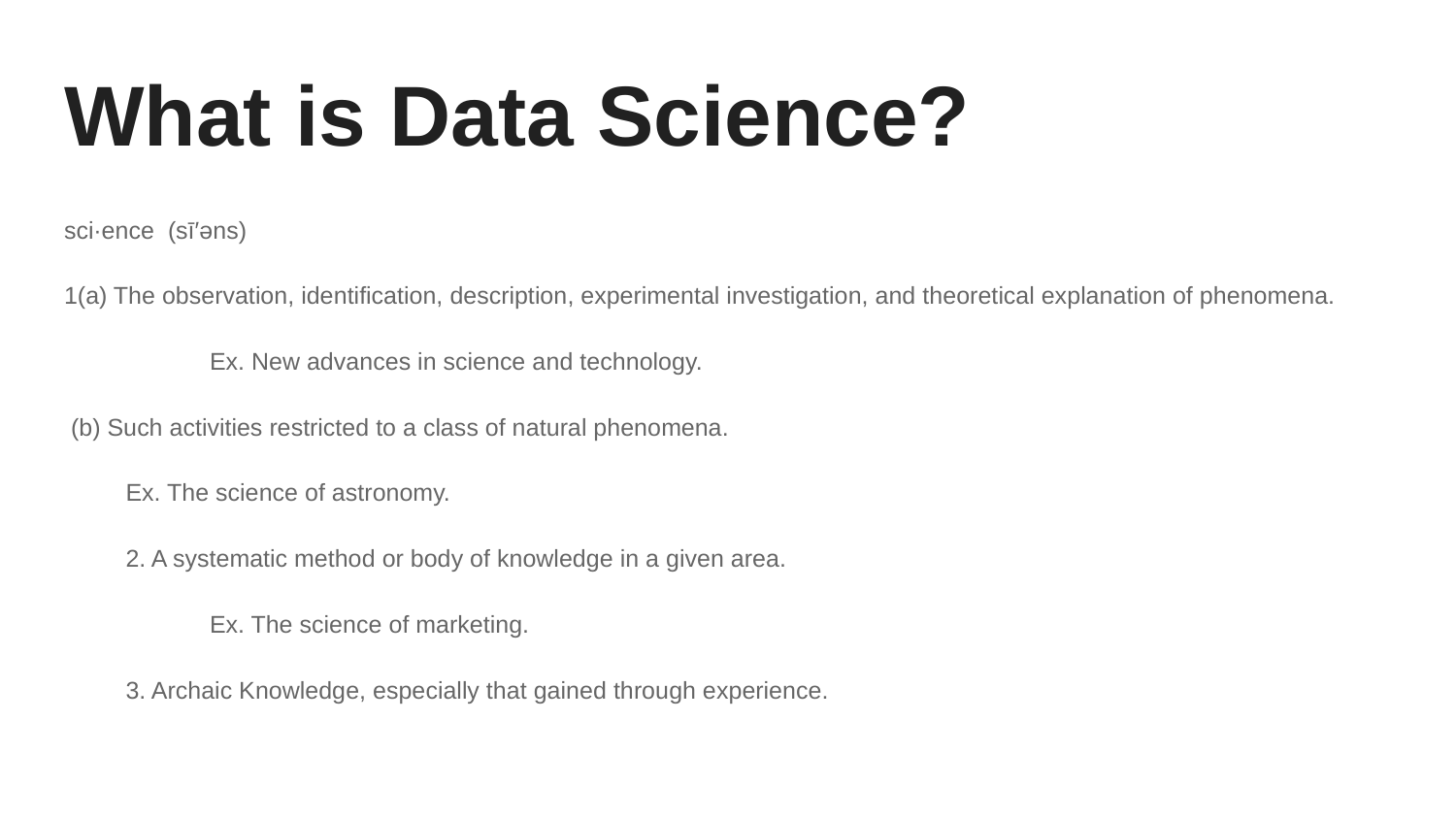

# What is Data Science?
sci·ence  (sī′əns)
1(a) The observation, identification, description, experimental investigation, and theoretical explanation of phenomena.
	Ex. New advances in science and technology.
 (b) Such activities restricted to a class of natural phenomena.
Ex. The science of astronomy.
2. A systematic method or body of knowledge in a given area.
	Ex. The science of marketing.
3. Archaic Knowledge, especially that gained through experience.